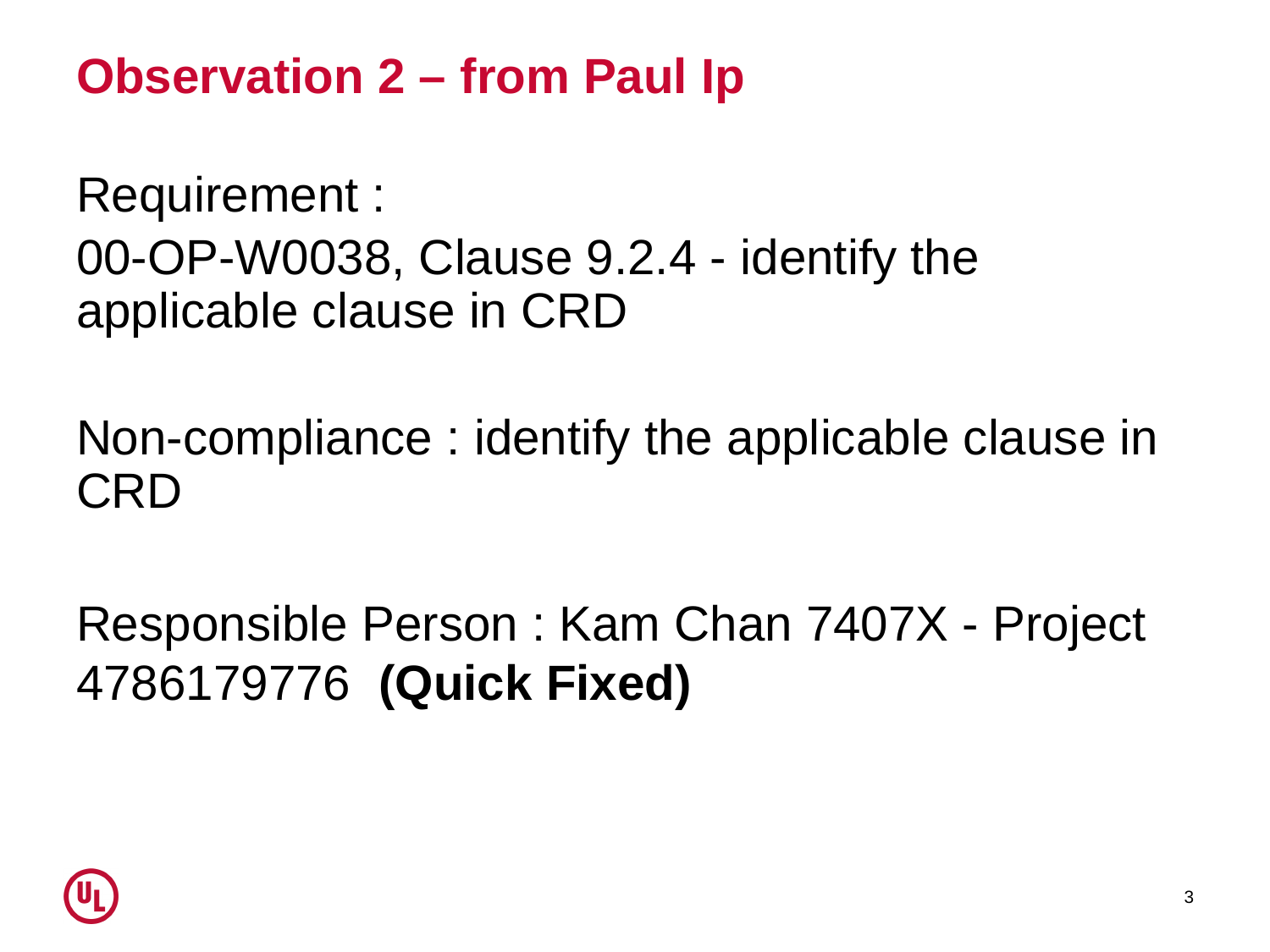

# Observation 2 – from Paul Ip
Requirement :
00-OP-W0038, Clause 9.2.4 - identify the applicable clause in CRD

Non-compliance : identify the applicable clause in CRD

Responsible Person : Kam Chan 7407X - Project 4786179776  (Quick Fixed)

3